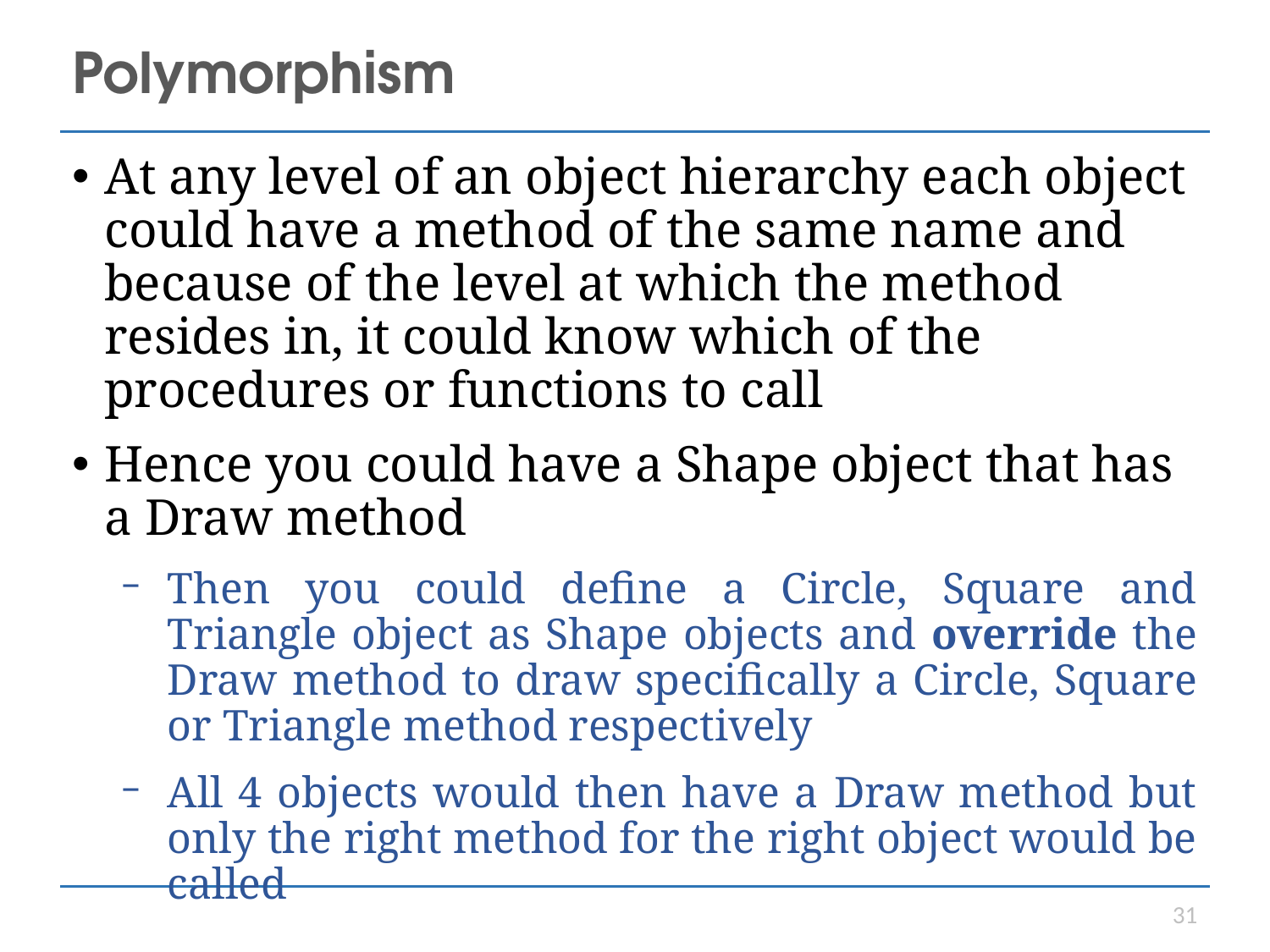

# Polymorphism
At any level of an object hierarchy each object could have a method of the same name and because of the level at which the method resides in, it could know which of the procedures or functions to call
Hence you could have a Shape object that has a Draw method
Then you could define a Circle, Square and Triangle object as Shape objects and override the Draw method to draw specifically a Circle, Square or Triangle method respectively
All 4 objects would then have a Draw method but only the right method for the right object would be called
31